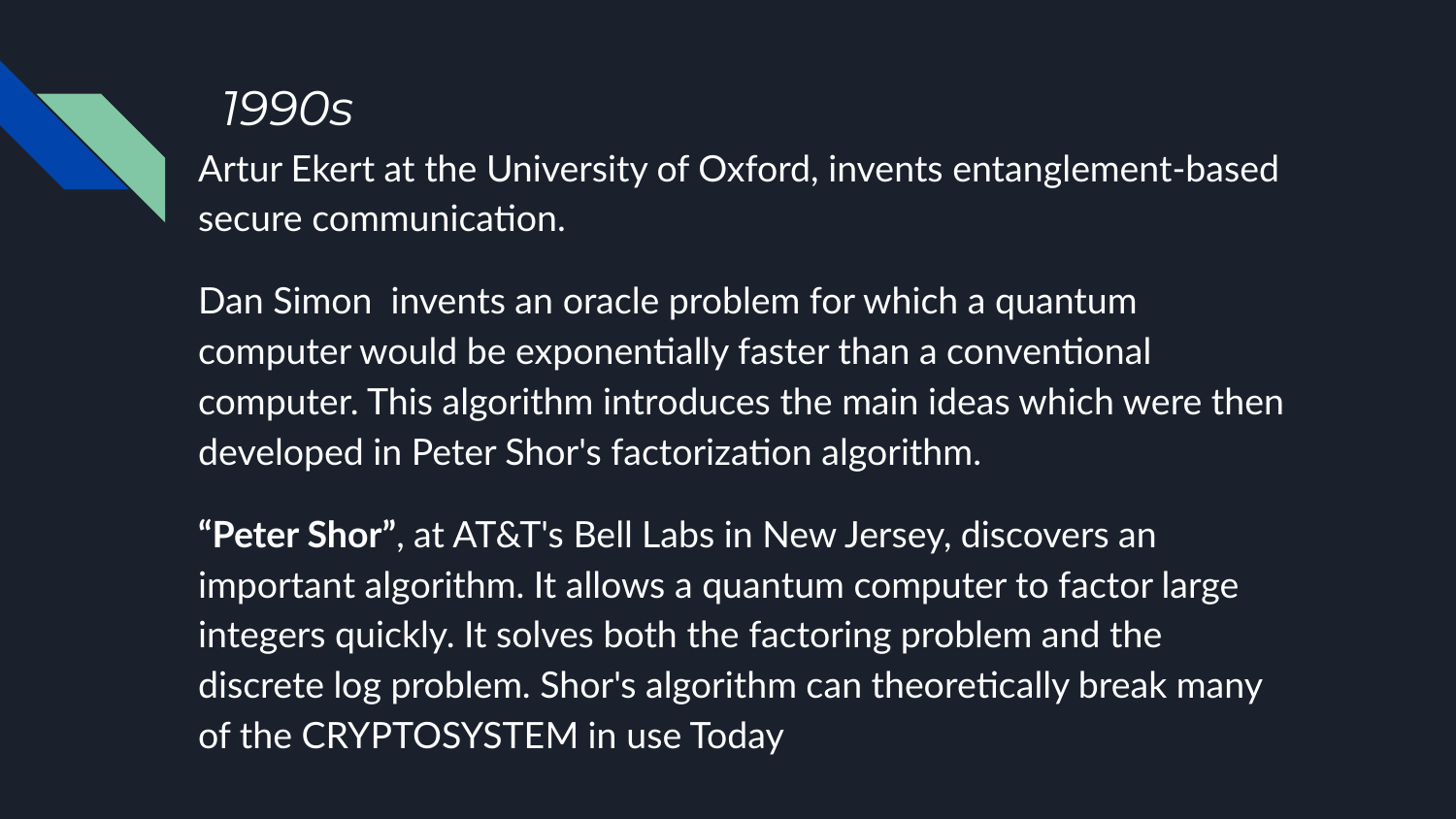

# 1990s
Artur Ekert at the University of Oxford, invents entanglement-based secure communication.
Dan Simon  invents an oracle problem for which a quantum computer would be exponentially faster than a conventional computer. This algorithm introduces the main ideas which were then developed in Peter Shor's factorization algorithm.
“Peter Shor”, at AT&T's Bell Labs in New Jersey, discovers an important algorithm. It allows a quantum computer to factor large integers quickly. It solves both the factoring problem and the discrete log problem. Shor's algorithm can theoretically break many of the CRYPTOSYSTEM in use Today